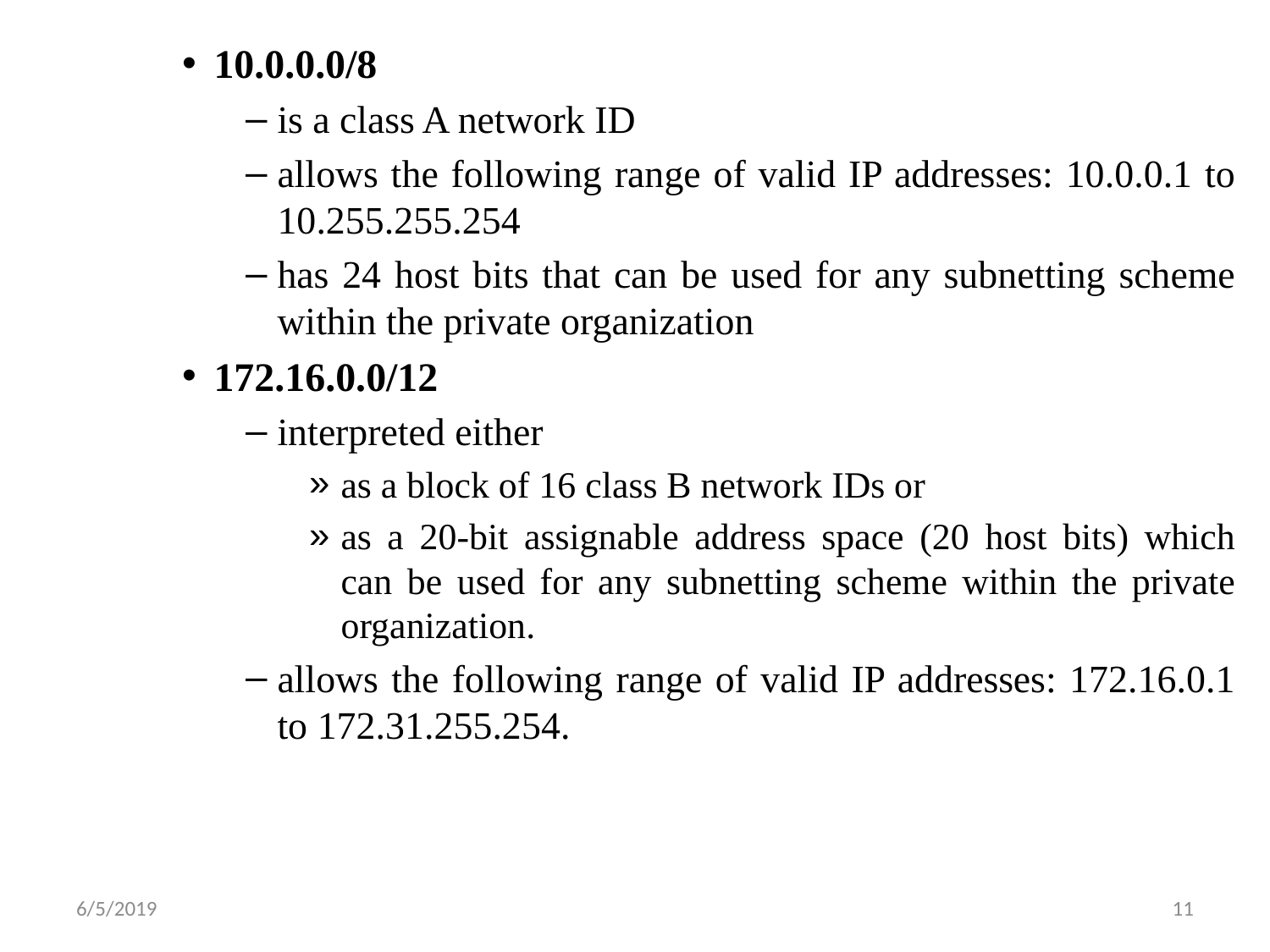

10.0.0.0/8
is a class A network ID
allows the following range of valid IP addresses: 10.0.0.1 to 10.255.255.254
has 24 host bits that can be used for any subnetting scheme within the private organization
172.16.0.0/12
interpreted either
as a block of 16 class B network IDs or
as a 20-bit assignable address space (20 host bits) which can be used for any subnetting scheme within the private organization.
allows the following range of valid IP addresses: 172.16.0.1 to 172.31.255.254.

6/5/2019
11